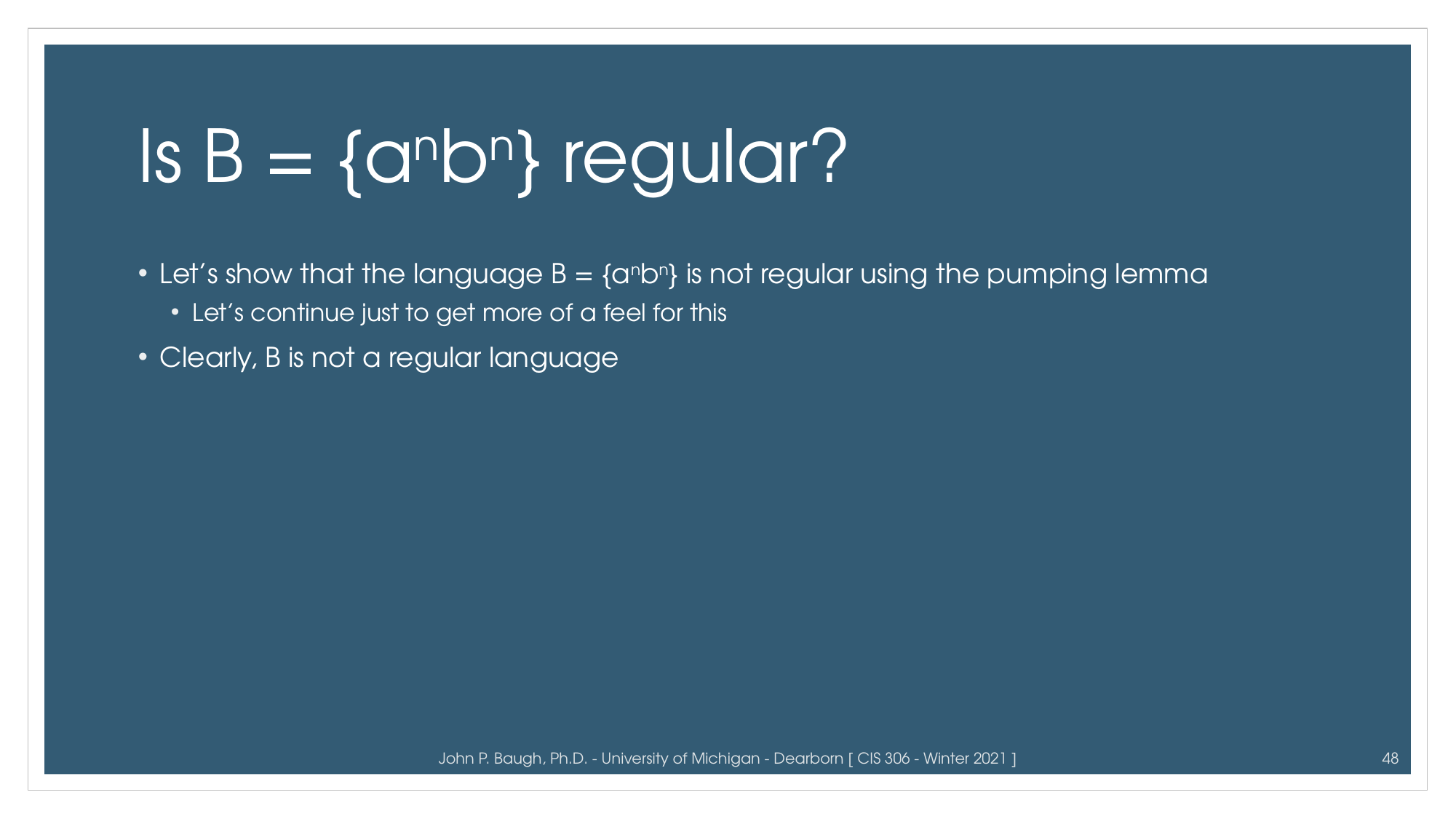

# Is B = {anbn} regular?
Let’s show that the language B = {anbn} is not regular using the pumping lemma
Let’s continue just to get more of a feel for this
Clearly, B is not a regular language
John P. Baugh, Ph.D. - University of Michigan - Dearborn [ CIS 306 - Winter 2021 ]
48